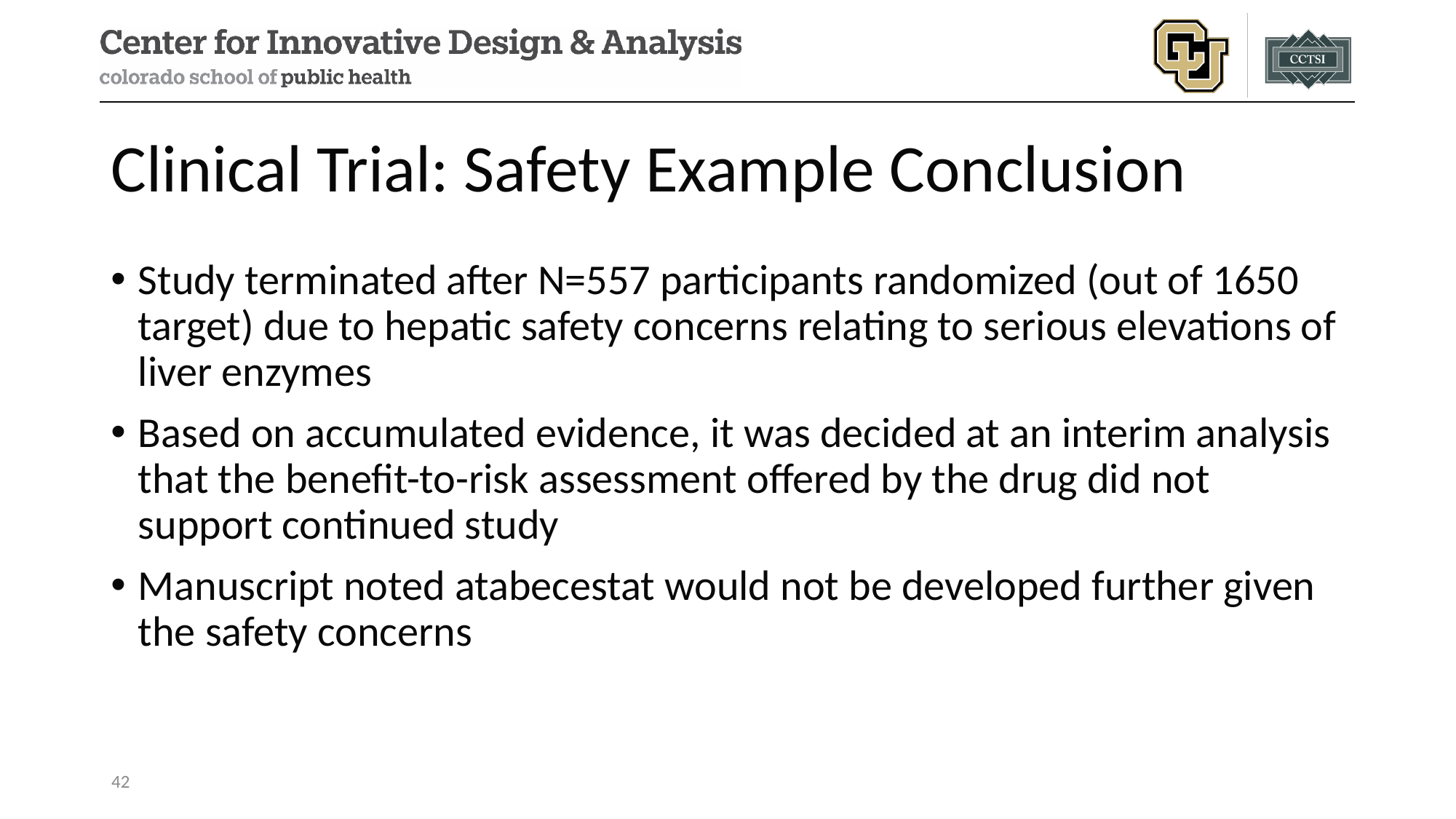

# Clinical Trial: Safety Example Conclusion
Study terminated after N=557 participants randomized (out of 1650 target) due to hepatic safety concerns relating to serious elevations of liver enzymes
Based on accumulated evidence, it was decided at an interim analysis that the benefit-to-risk assessment offered by the drug did not support continued study
Manuscript noted atabecestat would not be developed further given the safety concerns
42